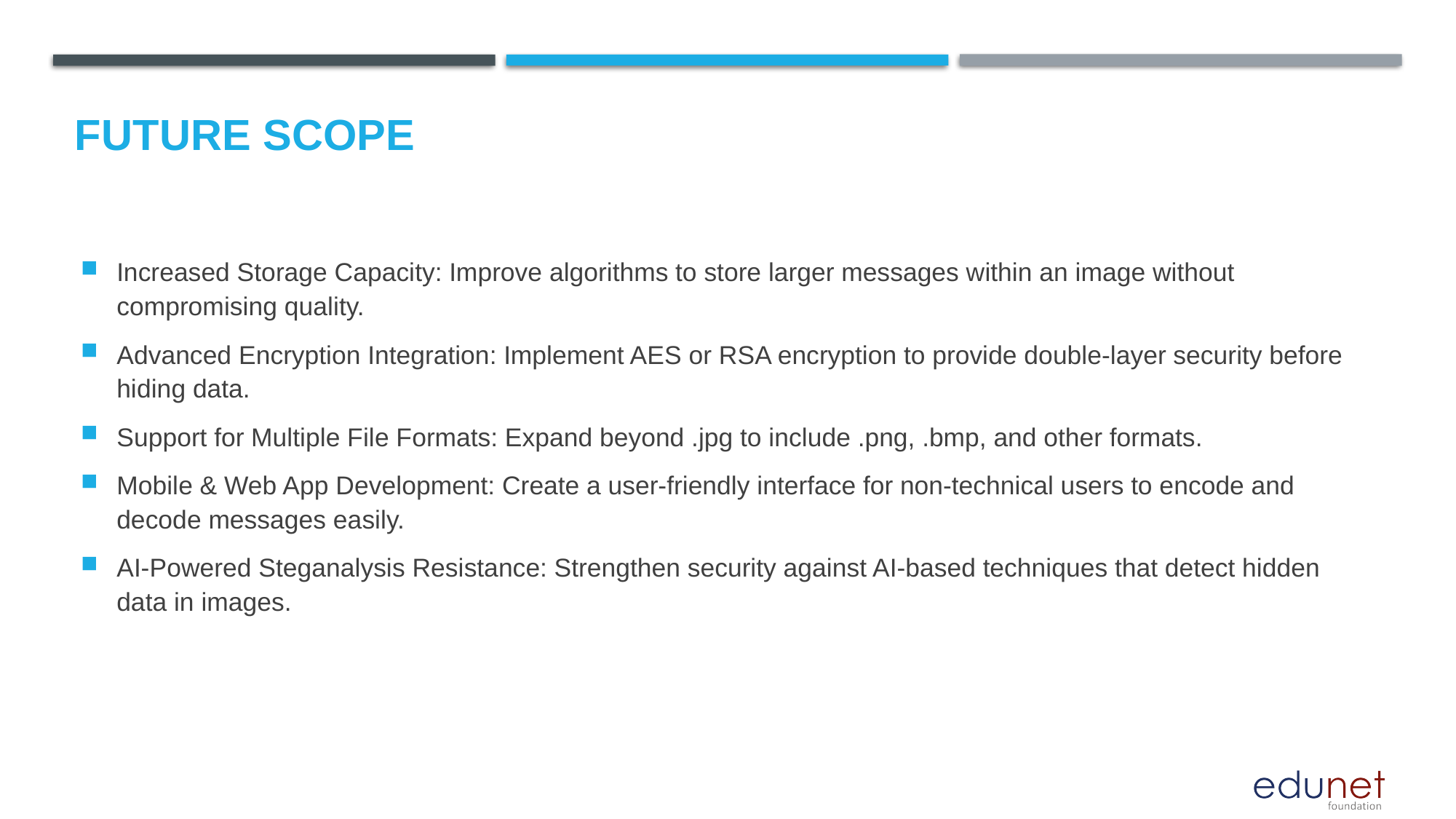

Future scope
Increased Storage Capacity: Improve algorithms to store larger messages within an image without compromising quality.
Advanced Encryption Integration: Implement AES or RSA encryption to provide double-layer security before hiding data.
Support for Multiple File Formats: Expand beyond .jpg to include .png, .bmp, and other formats.
Mobile & Web App Development: Create a user-friendly interface for non-technical users to encode and decode messages easily.
AI-Powered Steganalysis Resistance: Strengthen security against AI-based techniques that detect hidden data in images.